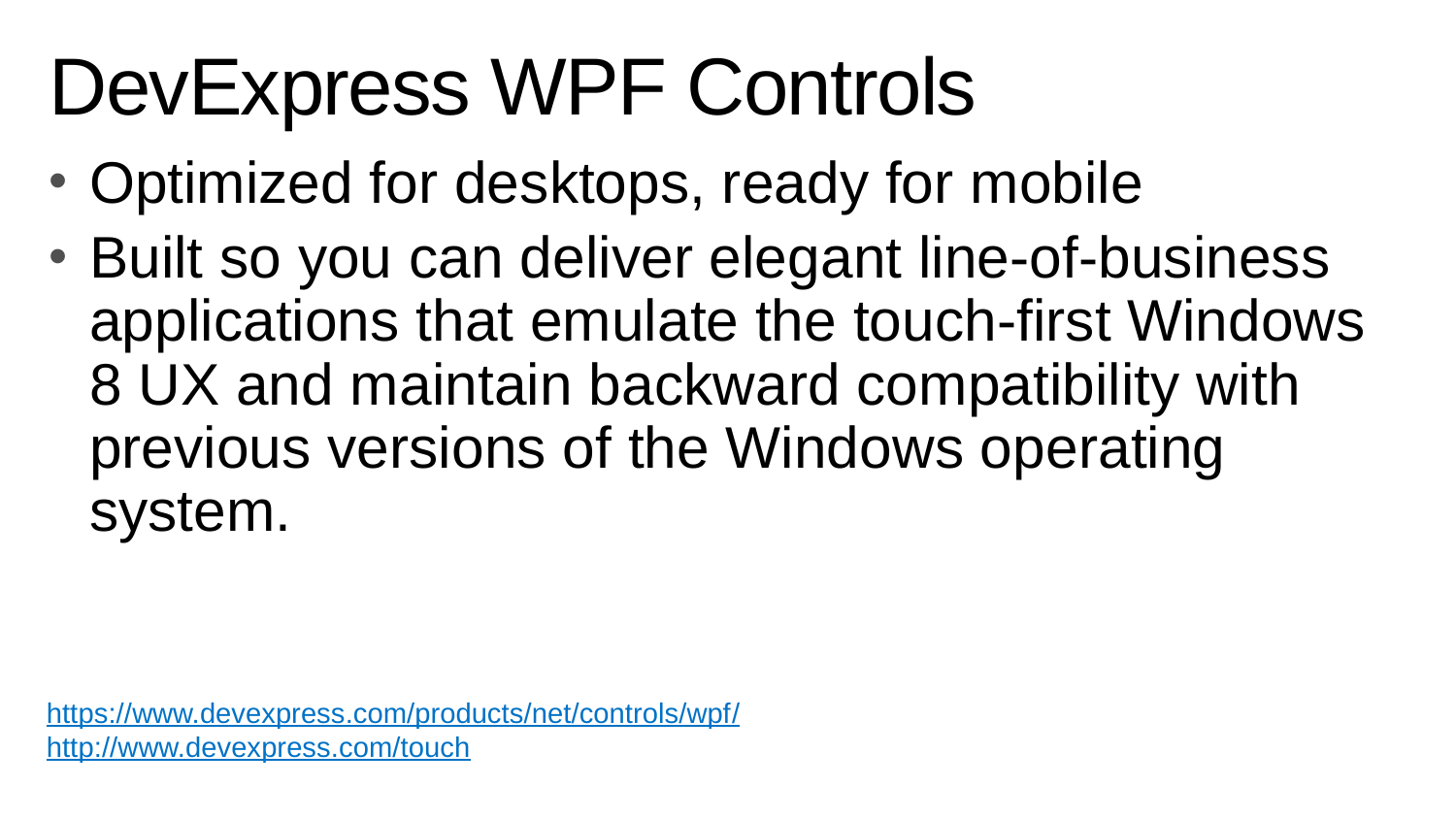

# DevExpress WPF Controls
Optimized for desktops, ready for mobile
Built so you can deliver elegant line-of-business applications that emulate the touch-first Windows 8 UX and maintain backward compatibility with previous versions of the Windows operating system.
https://www.devexpress.com/products/net/controls/wpf/
http://www.devexpress.com/touch